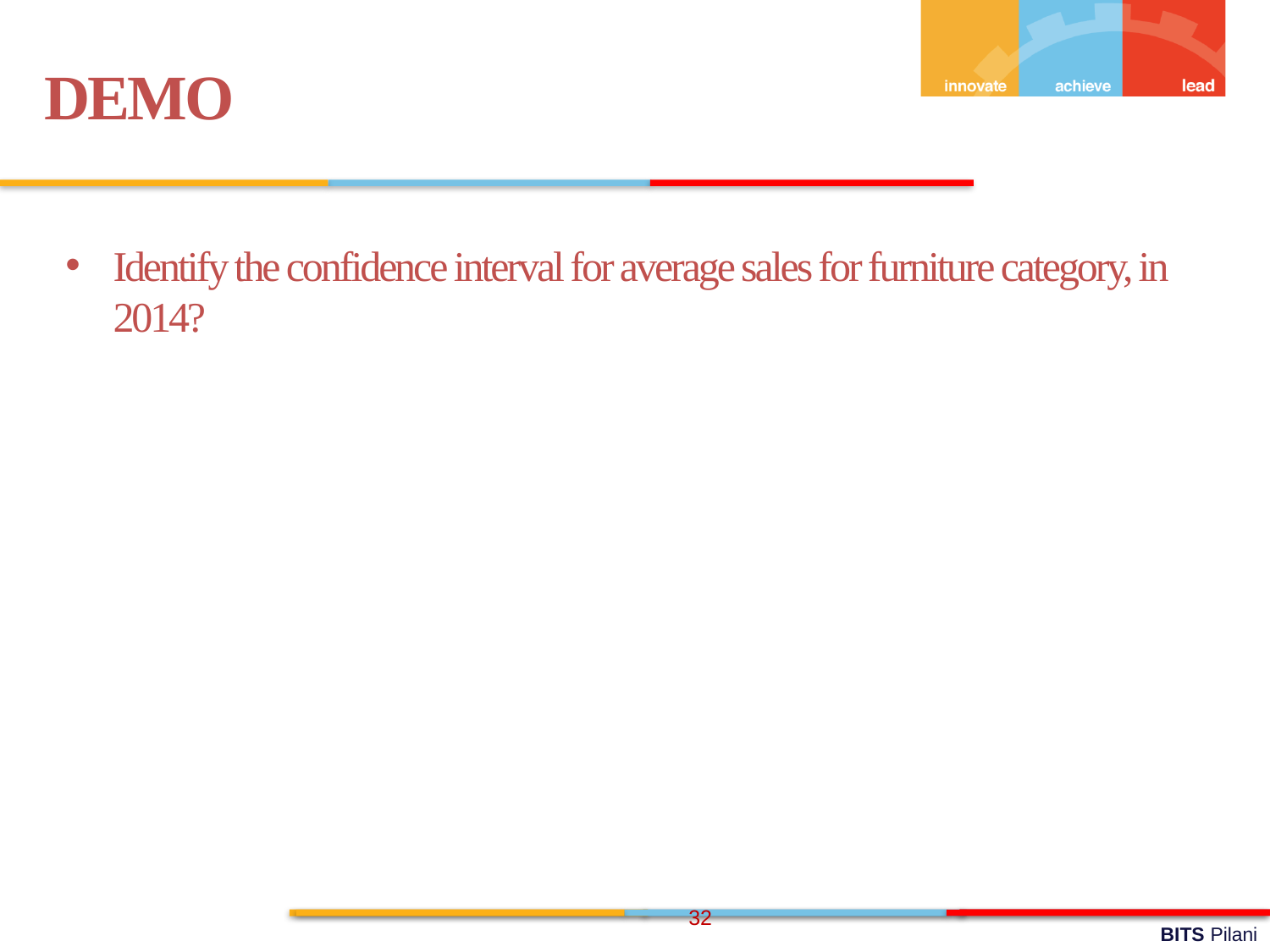

DEMO
Identify the confidence interval for average sales for furniture category, in 2014?
32